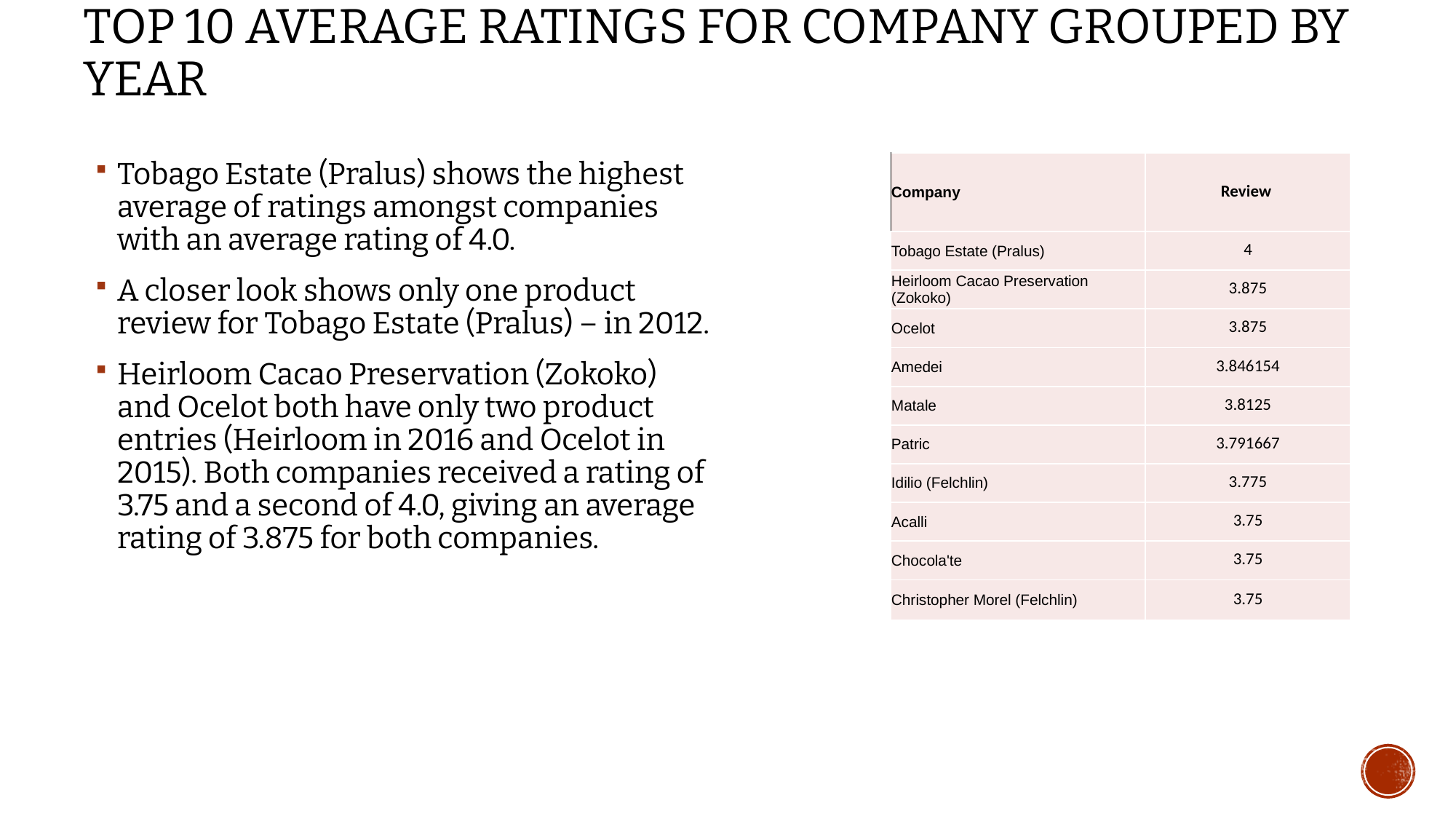

# top 10 average ratings for Company grouped by year
Tobago Estate (Pralus) shows the highest average of ratings amongst companies with an average rating of 4.0.
A closer look shows only one product review for Tobago Estate (Pralus) – in 2012.
Heirloom Cacao Preservation (Zokoko) and Ocelot both have only two product entries (Heirloom in 2016 and Ocelot in 2015). Both companies received a rating of 3.75 and a second of 4.0, giving an average rating of 3.875 for both companies.

| Company | Review |
| --- | --- |
| Tobago Estate (Pralus) | 4 |
| Heirloom Cacao Preservation (Zokoko) | 3.875 |
| Ocelot | 3.875 |
| Amedei | 3.846154 |
| Matale | 3.8125 |
| Patric | 3.791667 |
| Idilio (Felchlin) | 3.775 |
| Acalli | 3.75 |
| Chocola'te | 3.75 |
| Christopher Morel (Felchlin) | 3.75 |